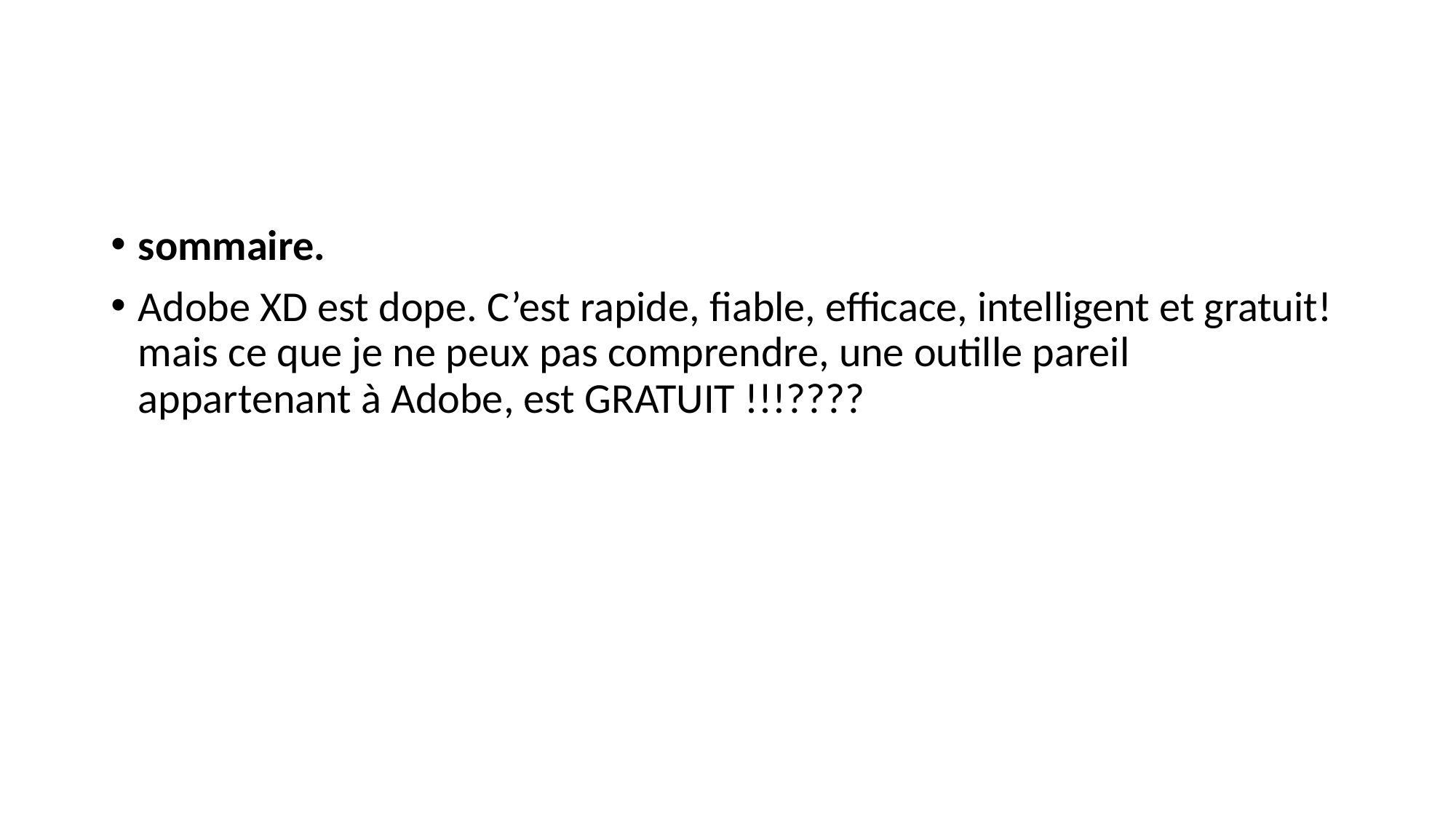

sommaire.
Adobe XD est dope. C’est rapide, fiable, efficace, intelligent et gratuit! mais ce que je ne peux pas comprendre, une outille pareil appartenant à Adobe, est GRATUIT !!!????